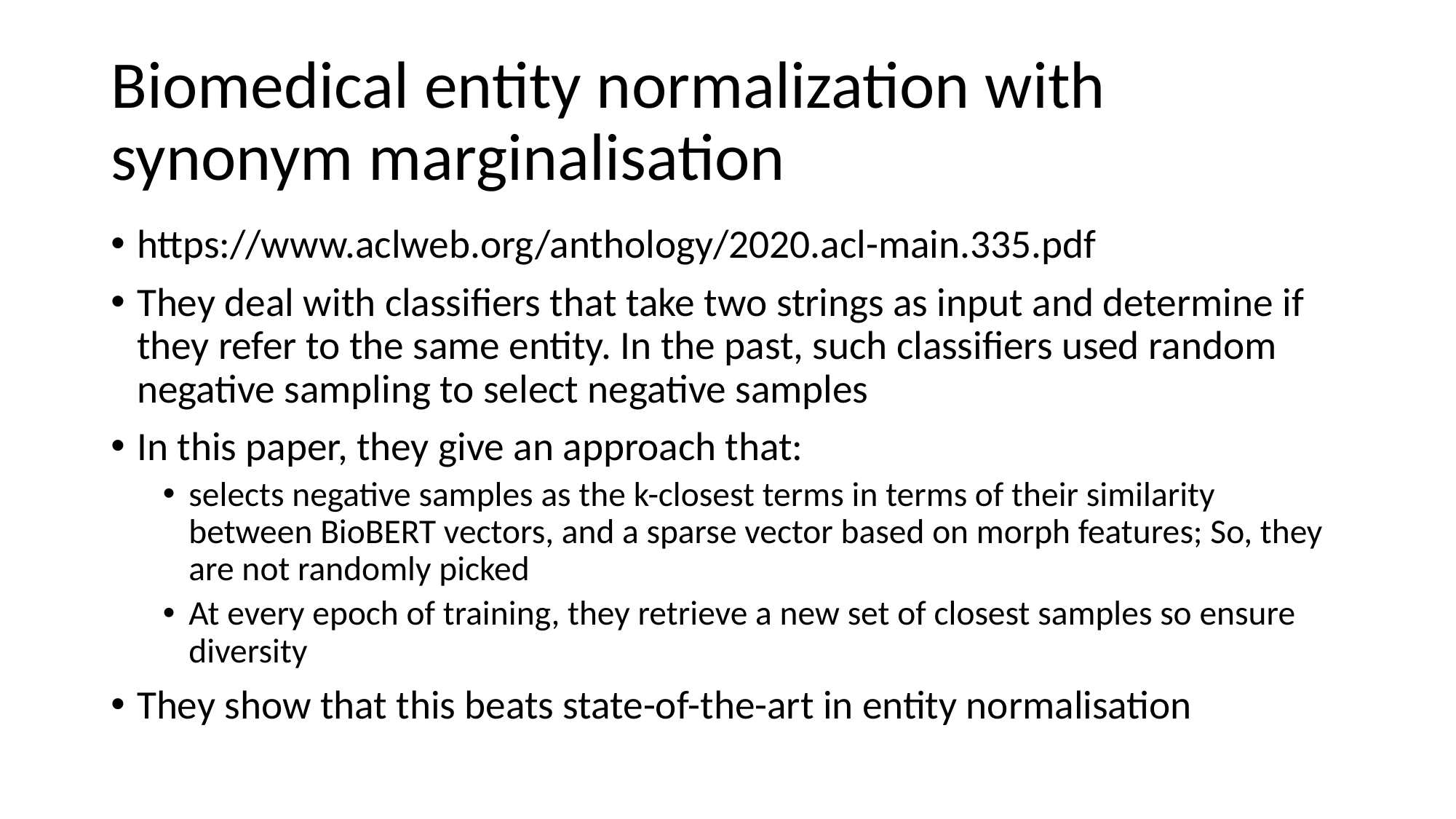

# Biomedical entity normalization with synonym marginalisation
https://www.aclweb.org/anthology/2020.acl-main.335.pdf
They deal with classifiers that take two strings as input and determine if they refer to the same entity. In the past, such classifiers used random negative sampling to select negative samples
In this paper, they give an approach that:
selects negative samples as the k-closest terms in terms of their similarity between BioBERT vectors, and a sparse vector based on morph features; So, they are not randomly picked
At every epoch of training, they retrieve a new set of closest samples so ensure diversity
They show that this beats state-of-the-art in entity normalisation